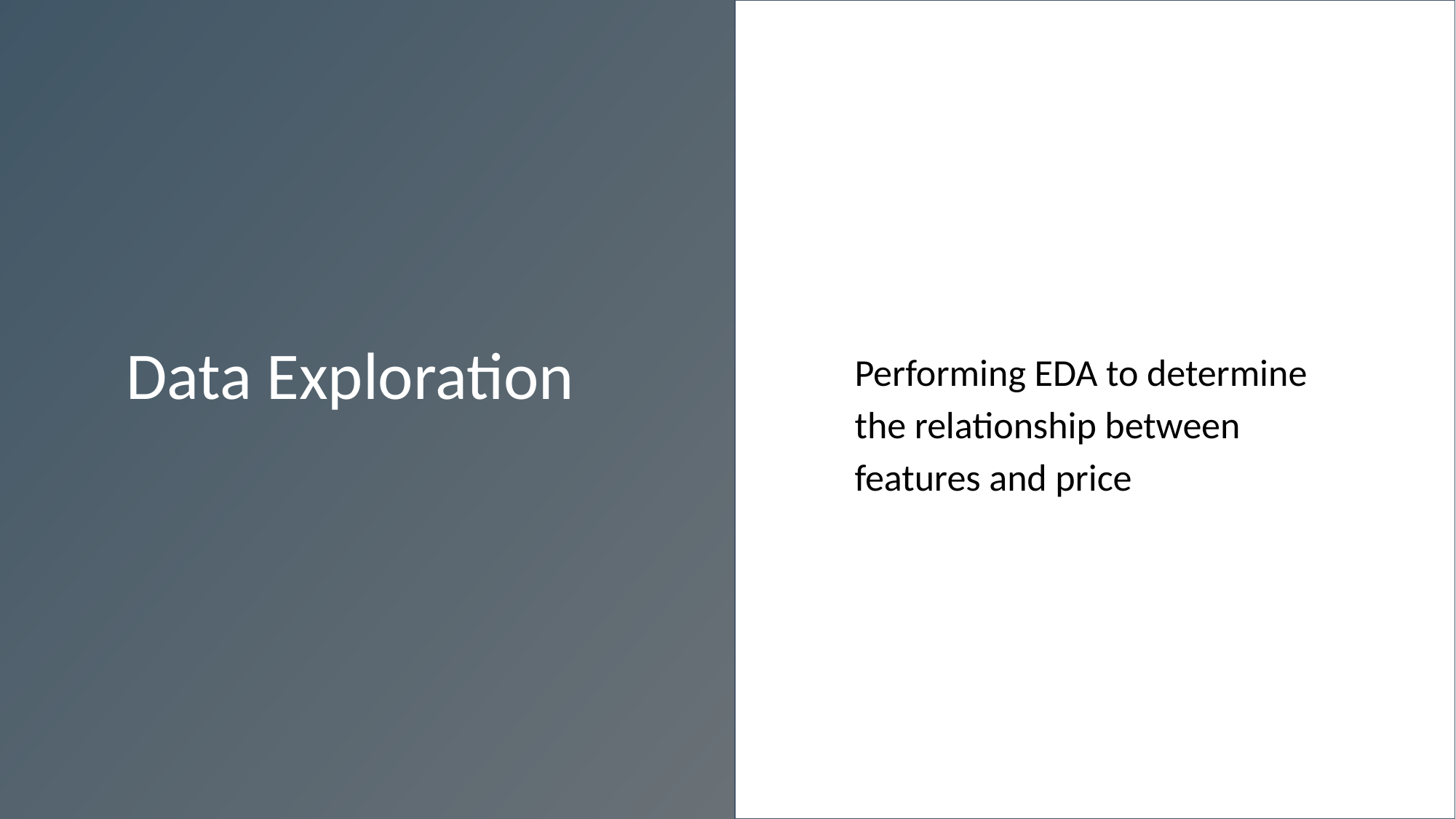

Data Exploration
Performing EDA to determine the relationship between features and price